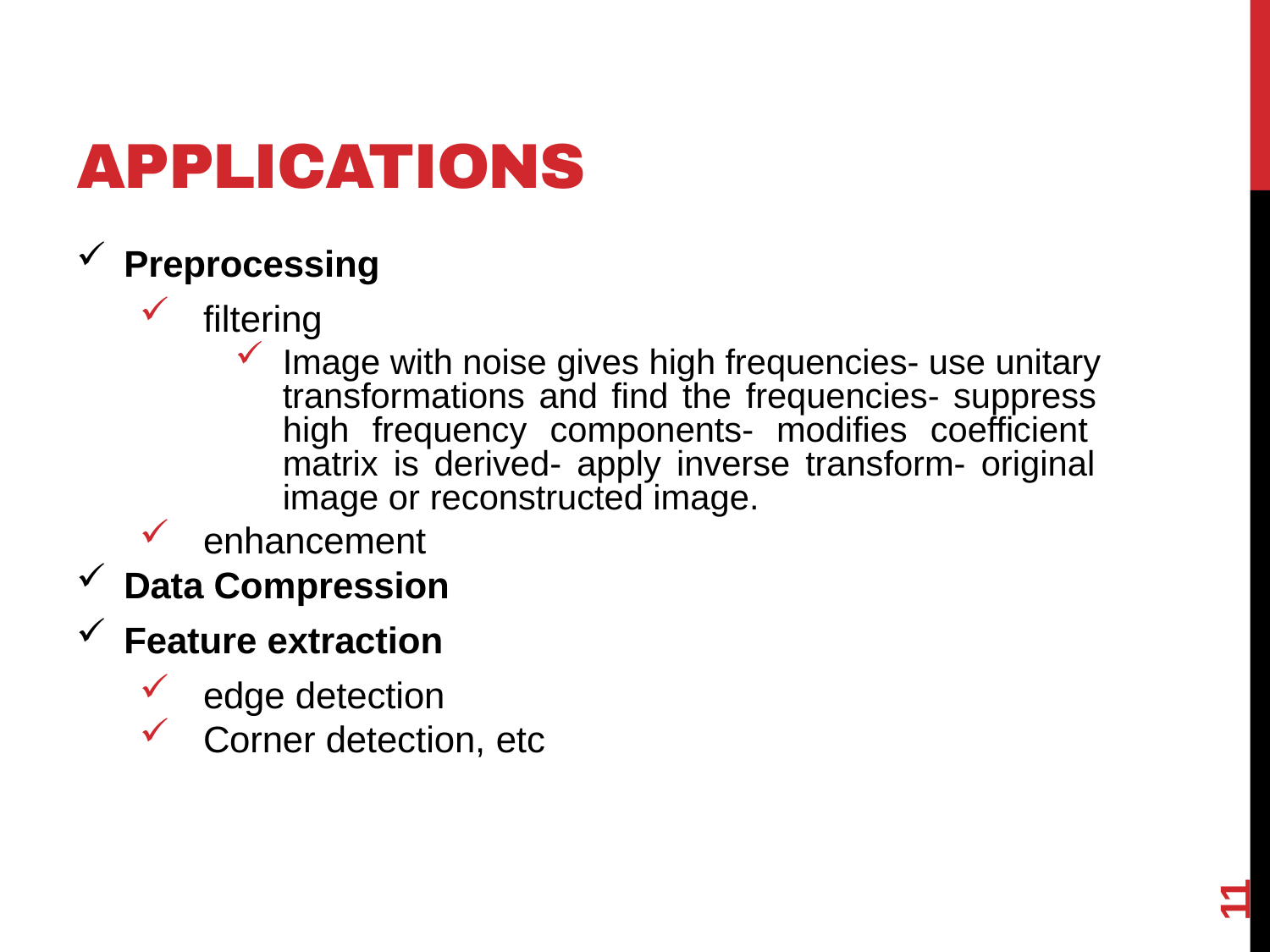

# APPLICATIONS
Preprocessing
filtering
Image with noise gives high frequencies- use unitary  transformations and find the frequencies- suppress  high frequency components- modifies coefficient  matrix is derived- apply inverse transform- original  image or reconstructed image.
enhancement
Data Compression
Feature extraction
edge detection
Corner detection, etc
11